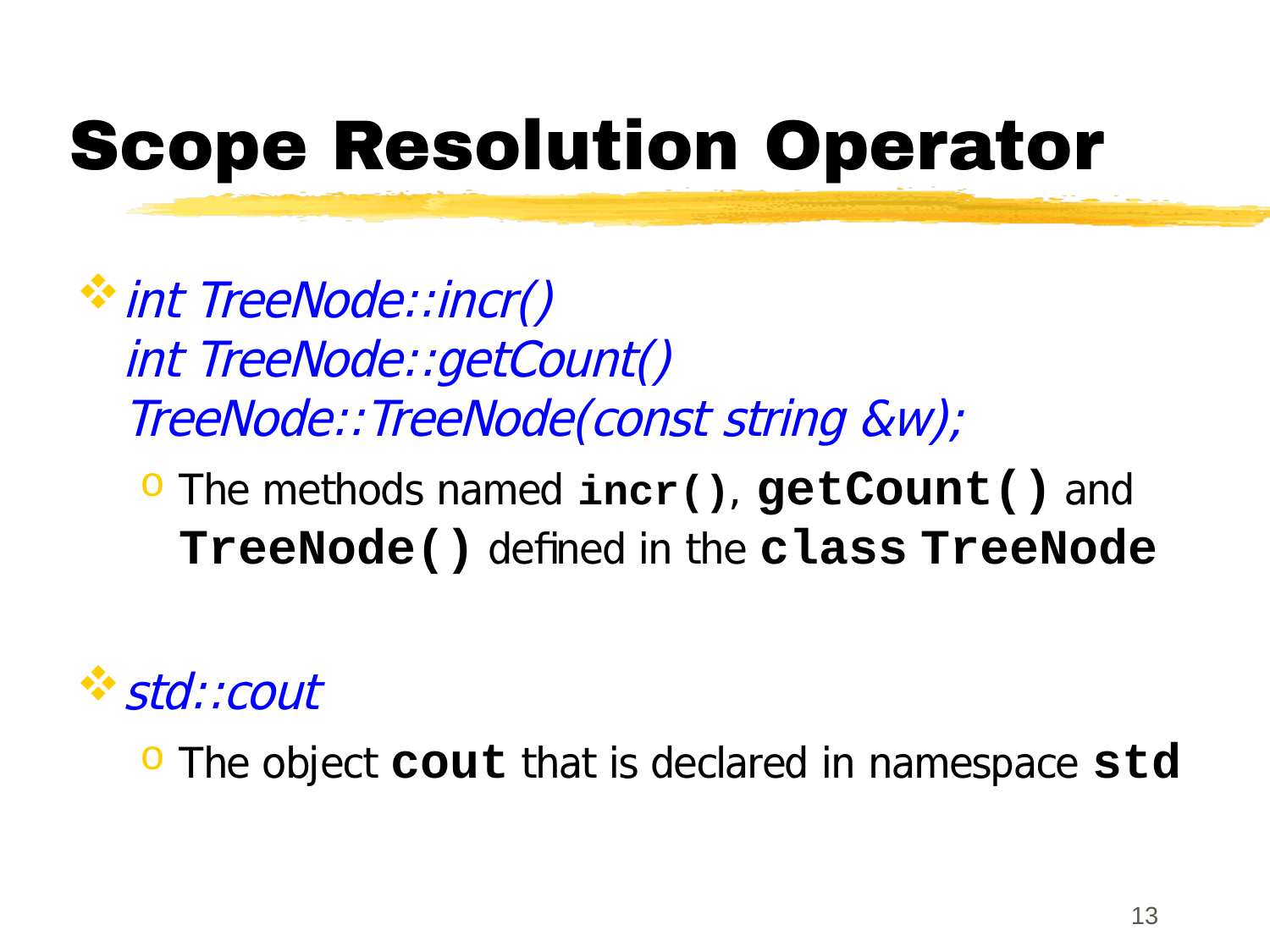

# Scope Resolution Operator
int TreeNode::incr()
int TreeNode::getCount()
TreeNode::TreeNode(const string &w);
The methods named incr(), getCount() and TreeNode() defined in the class TreeNode

std::cout
The object cout that is declared in namespace std

13